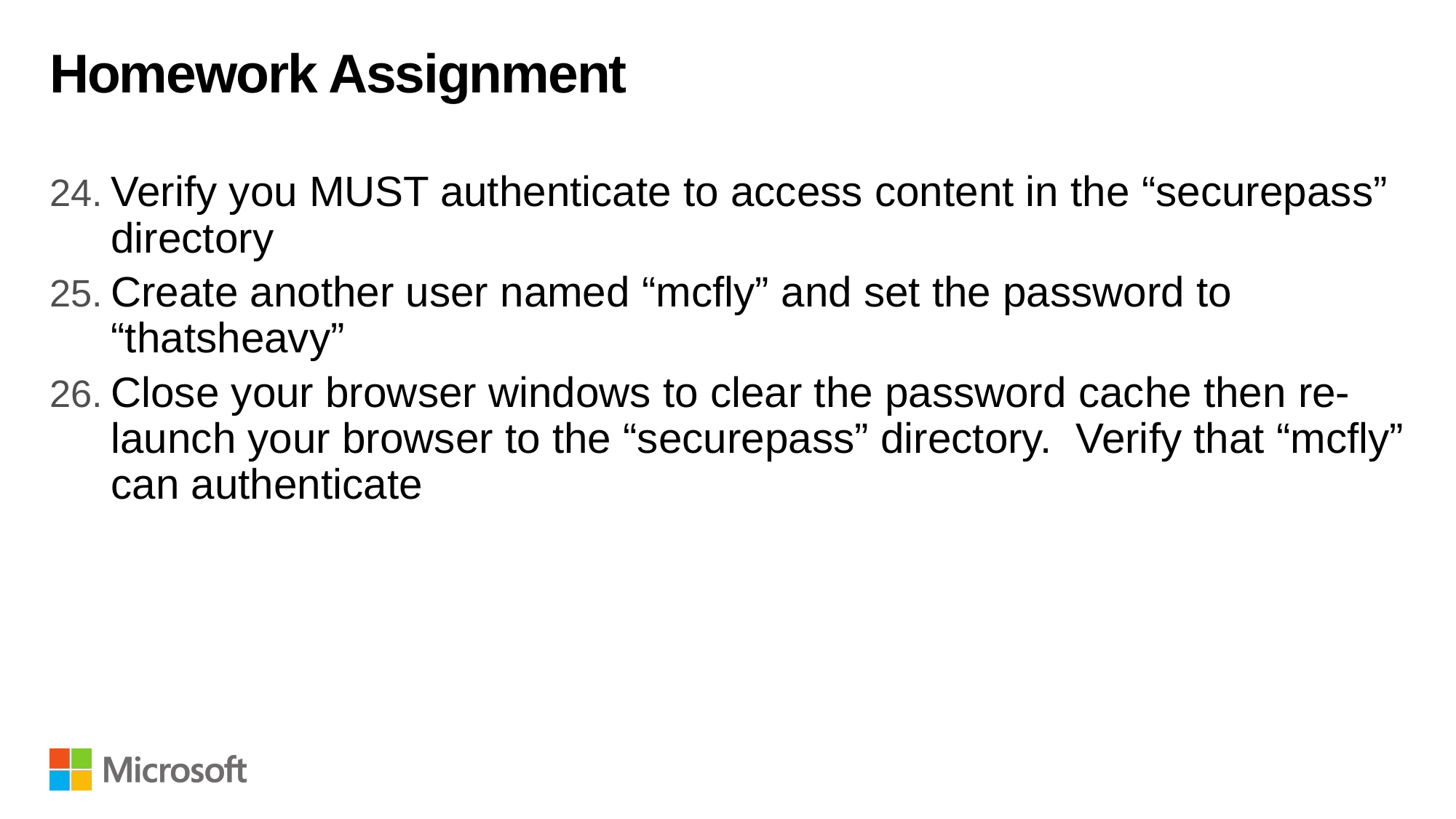

# Homework Assignment
Verify you MUST authenticate to access content in the “securepass” directory
Create another user named “mcfly” and set the password to “thatsheavy”
Close your browser windows to clear the password cache then re-launch your browser to the “securepass” directory.  Verify that “mcfly” can authenticate